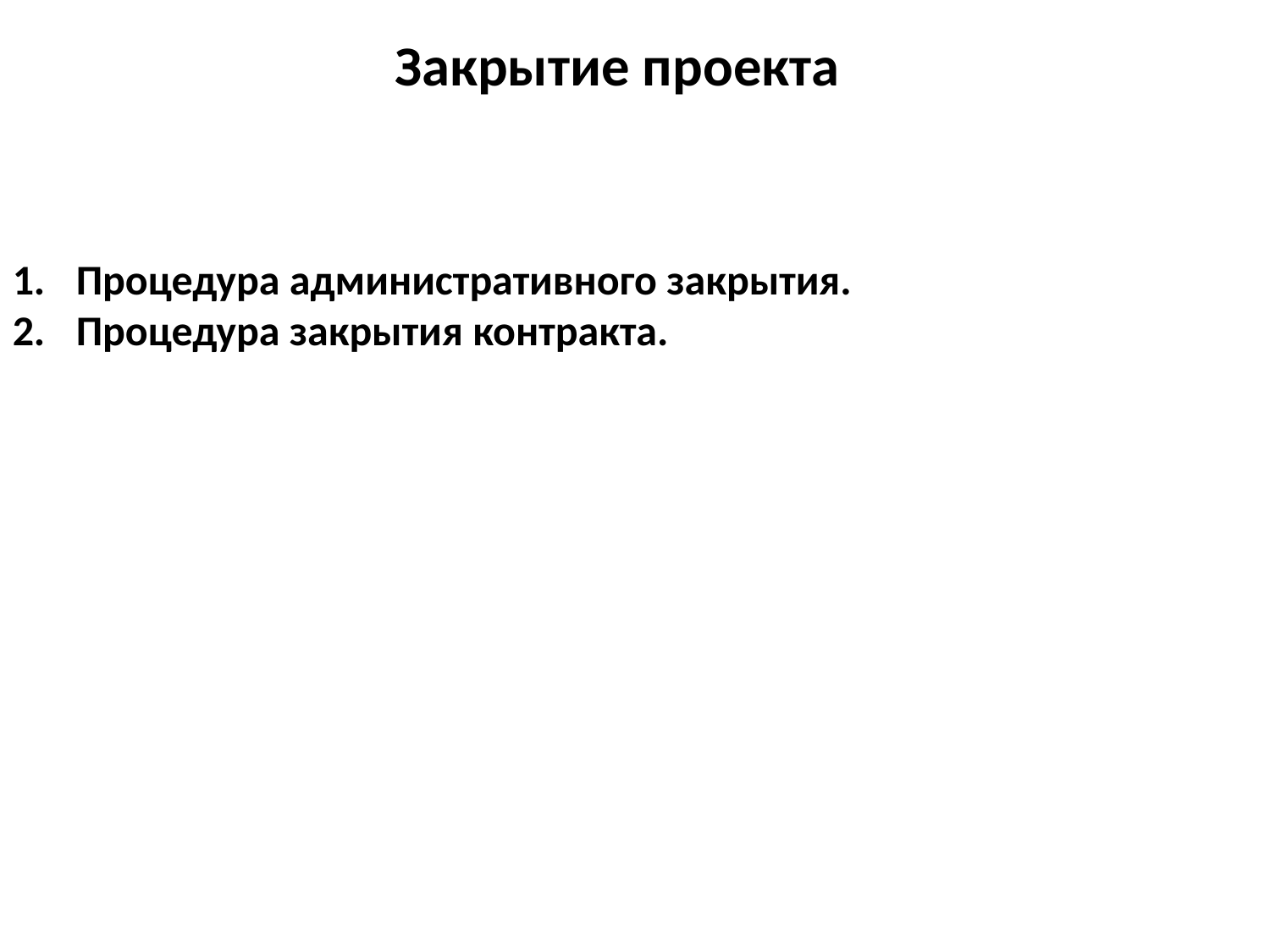

Закрытие проекта
Процедура административного закрытия.
Процедура закрытия контракта.